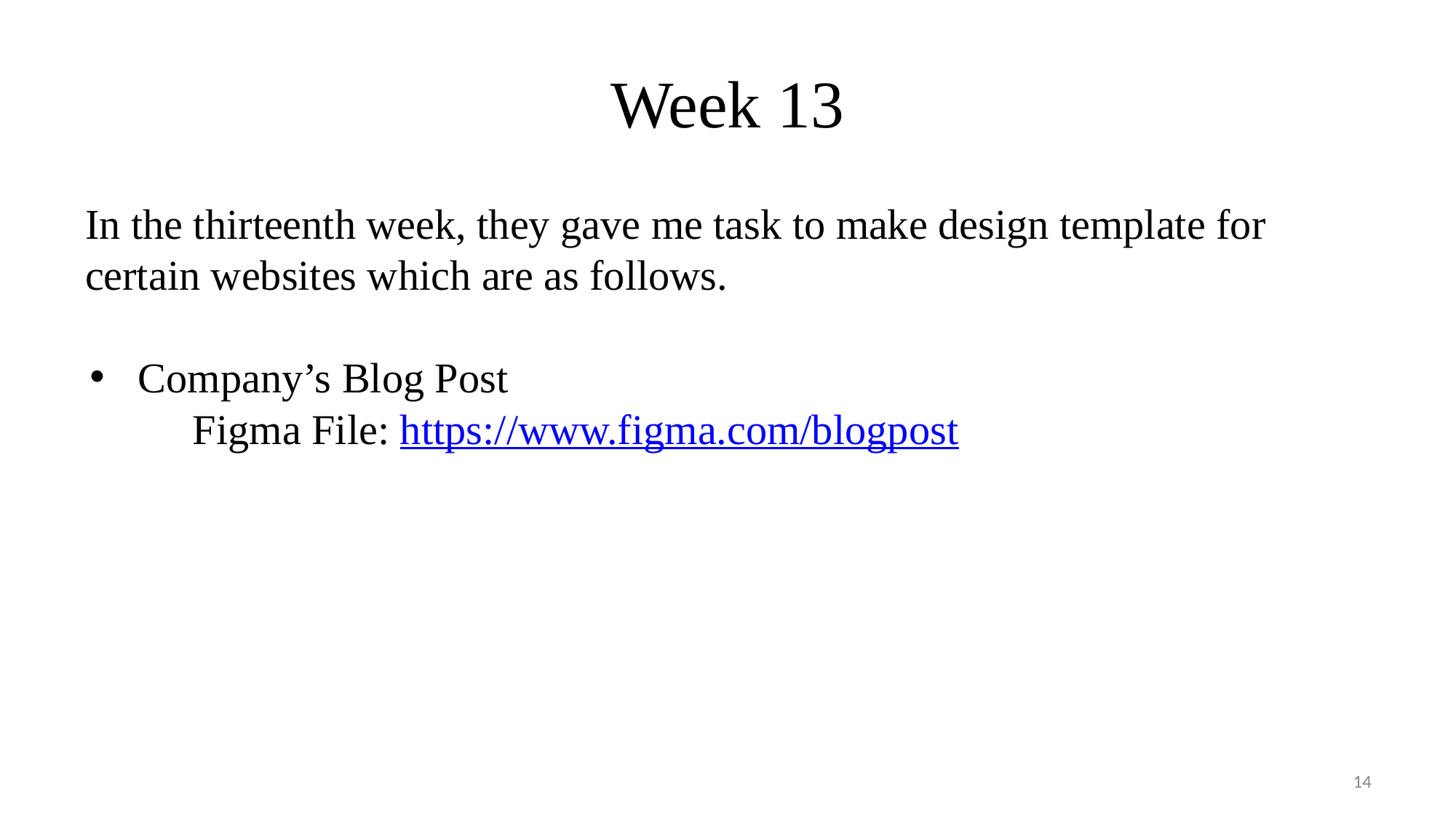

# Week 13
In the thirteenth week, they gave me task to make design template for certain websites which are as follows.

Company’s Blog Post
	Figma File: https://www.figma.com/blogpost
14